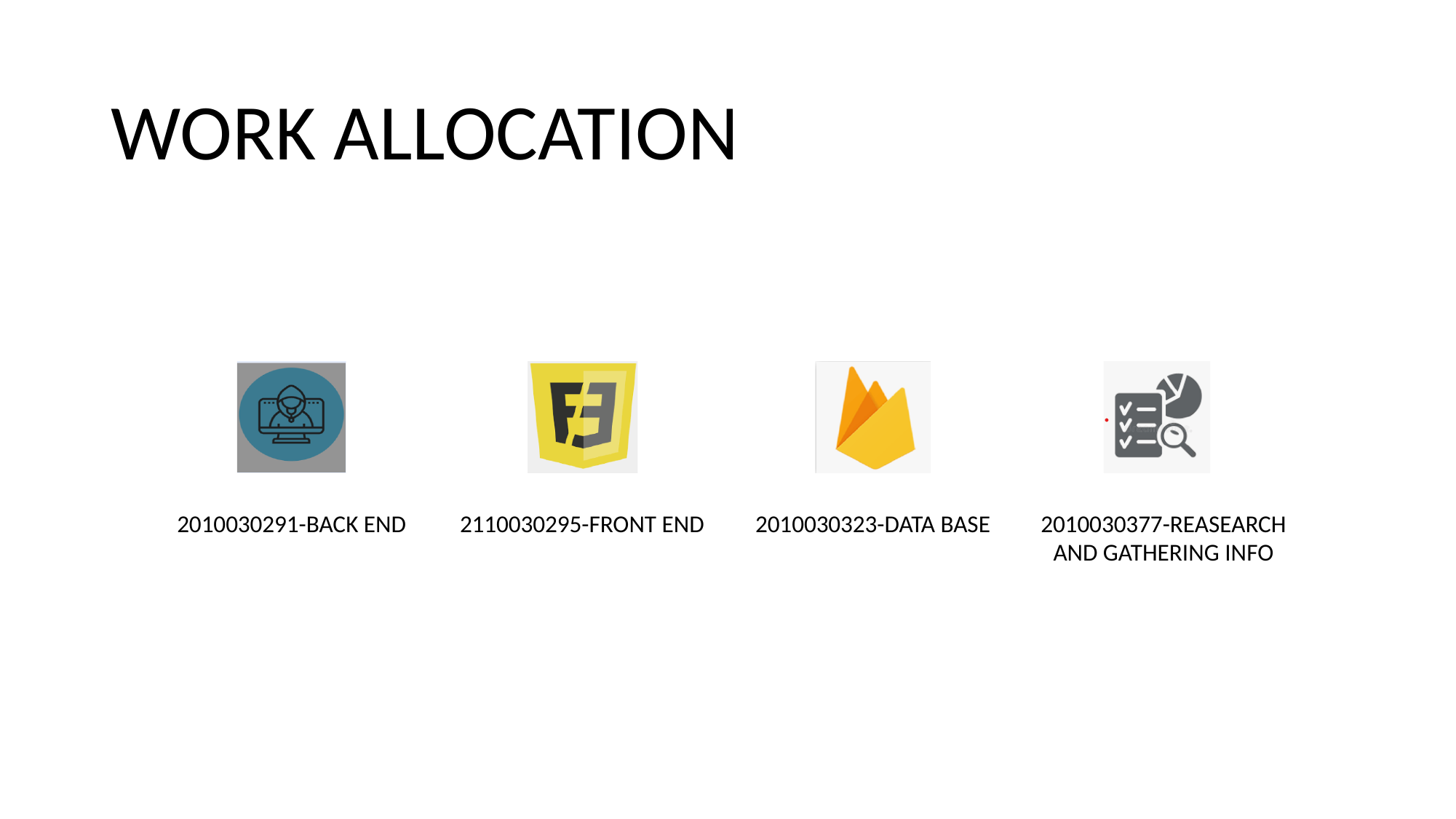

# WORK ALLOCATION
2010030291-BACK END
2110030295-FRONT END
2010030323-DATA BASE
2010030377-REASEARCH AND GATHERING INFO